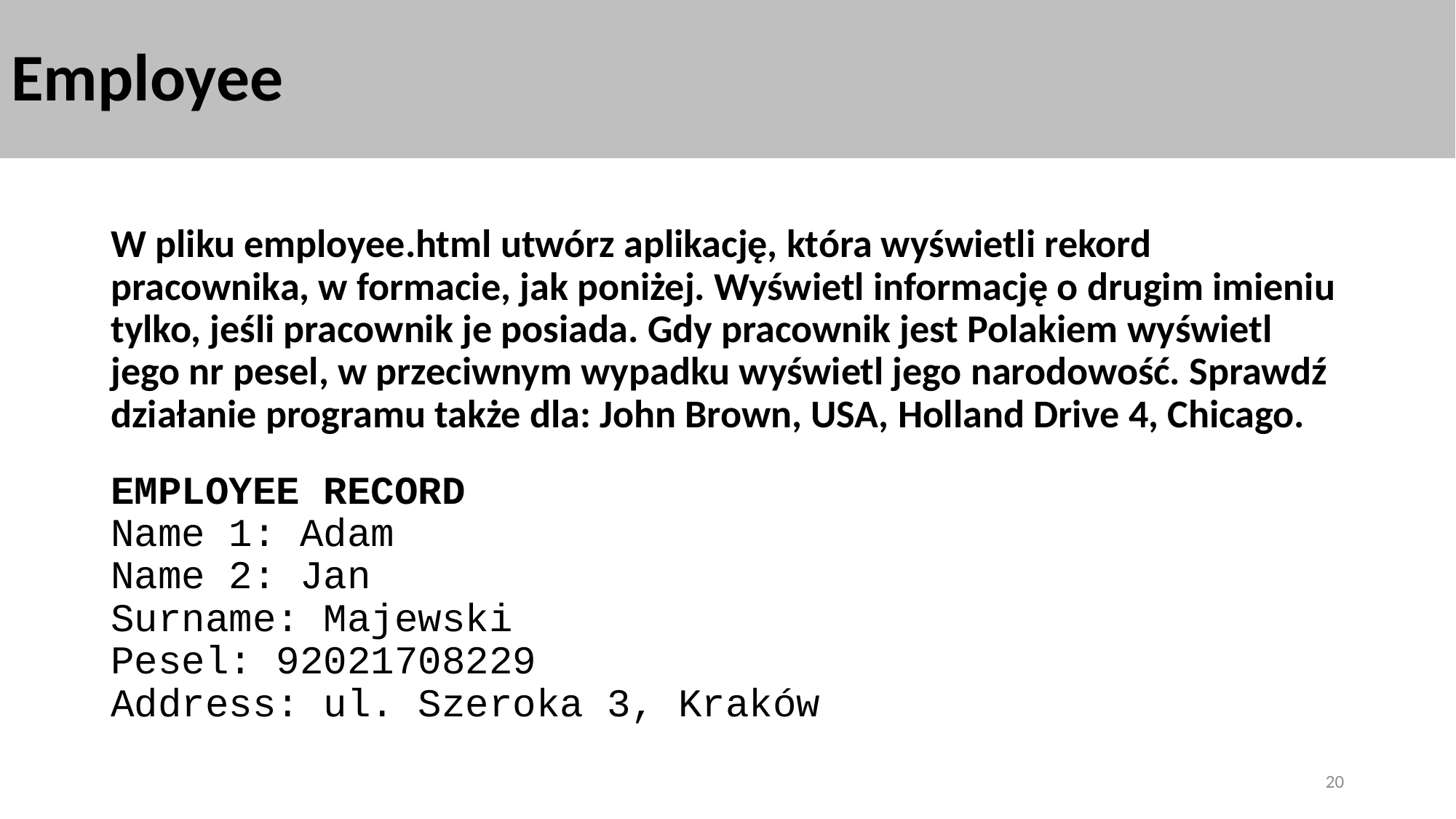

# Employee
W pliku employee.html utwórz aplikację, która wyświetli rekord pracownika, w formacie, jak poniżej. Wyświetl informację o drugim imieniu tylko, jeśli pracownik je posiada. Gdy pracownik jest Polakiem wyświetl jego nr pesel, w przeciwnym wypadku wyświetl jego narodowość. Sprawdź działanie programu także dla: John Brown, USA, Holland Drive 4, Chicago.
EMPLOYEE RECORD
Name 1: Adam
Name 2: Jan
Surname: Majewski
Pesel: 92021708229
Address: ul. Szeroka 3, Kraków
20